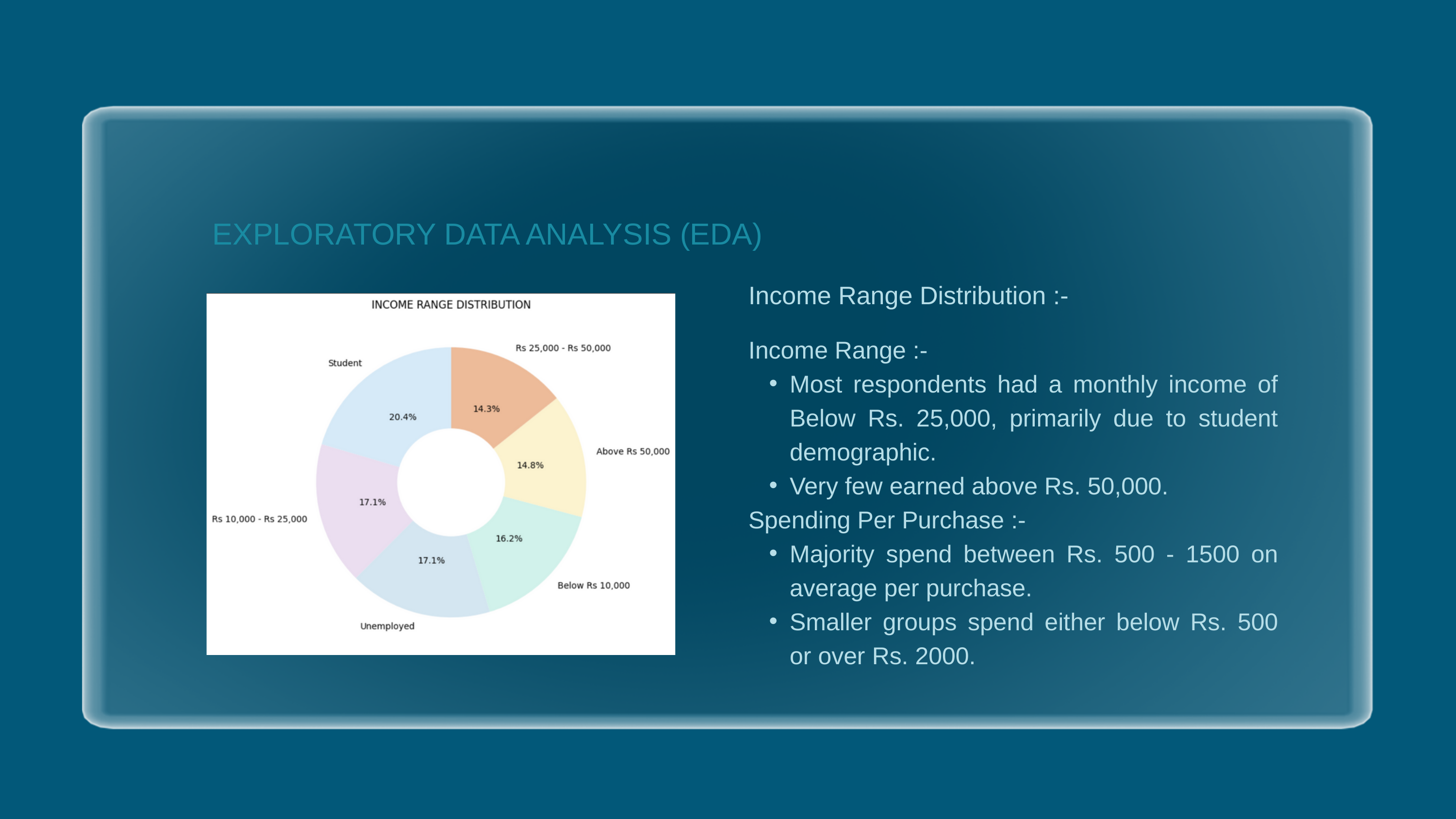

EXPLORATORY DATA ANALYSIS (EDA)
Income Range Distribution :-

Income Range :-
Most respondents had a monthly income of Below Rs. 25,000, primarily due to student demographic.
Very few earned above Rs. 50,000.
Spending Per Purchase :-
Majority spend between Rs. 500 - 1500 on average per purchase.
Smaller groups spend either below Rs. 500 or over Rs. 2000.